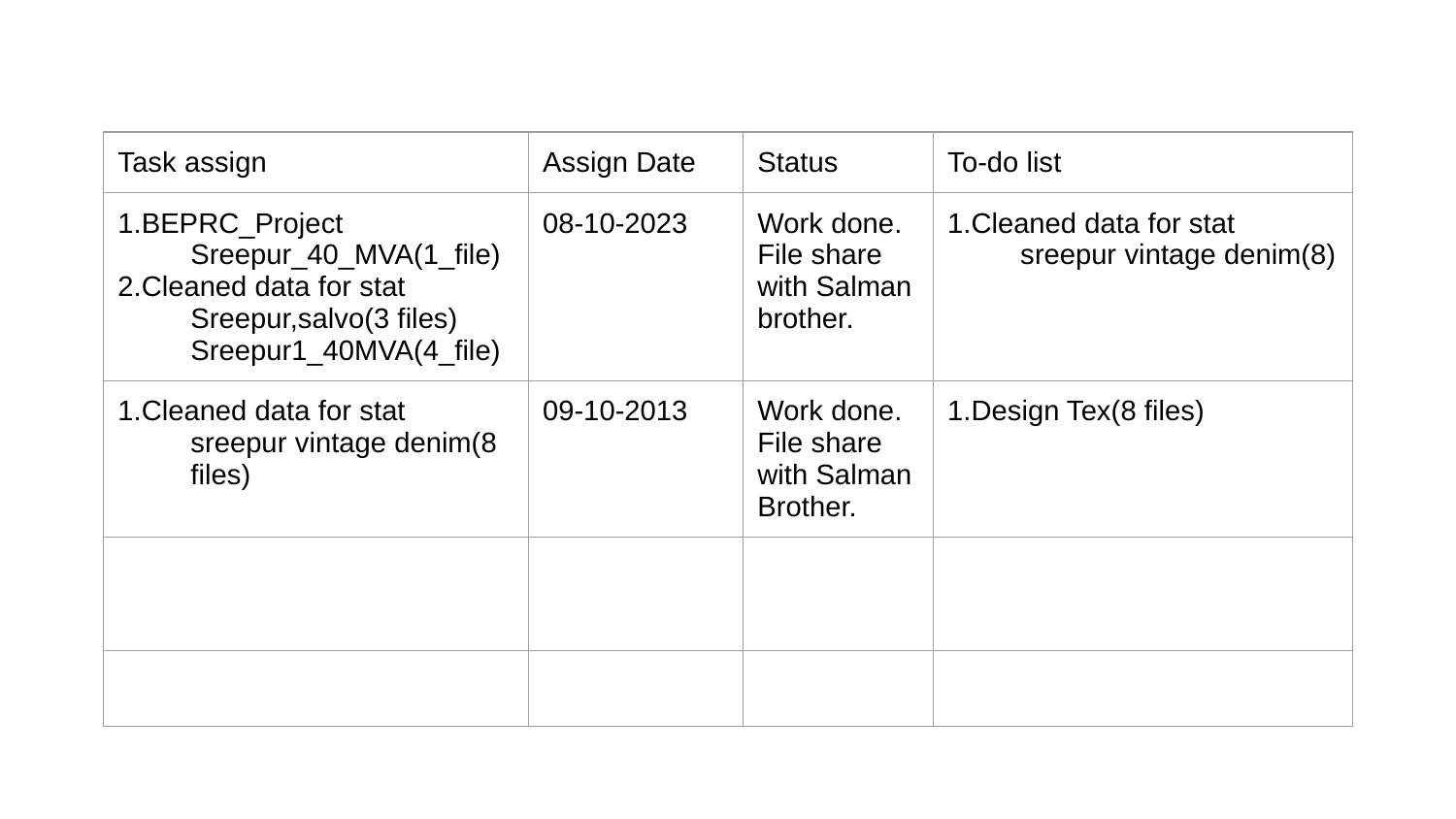

| Task assign | Assign Date | Status | To-do list |
| --- | --- | --- | --- |
| 1.BEPRC\_Project Sreepur\_40\_MVA(1\_file) 2.Cleaned data for stat Sreepur,salvo(3 files) Sreepur1\_40MVA(4\_file) | 08-10-2023 | Work done. File share with Salman brother. | 1.Cleaned data for stat sreepur vintage denim(8) |
| 1.Cleaned data for stat sreepur vintage denim(8 files) | 09-10-2013 | Work done. File share with Salman Brother. | 1.Design Tex(8 files) |
|  |  |  |  |
|  |  |  |  |